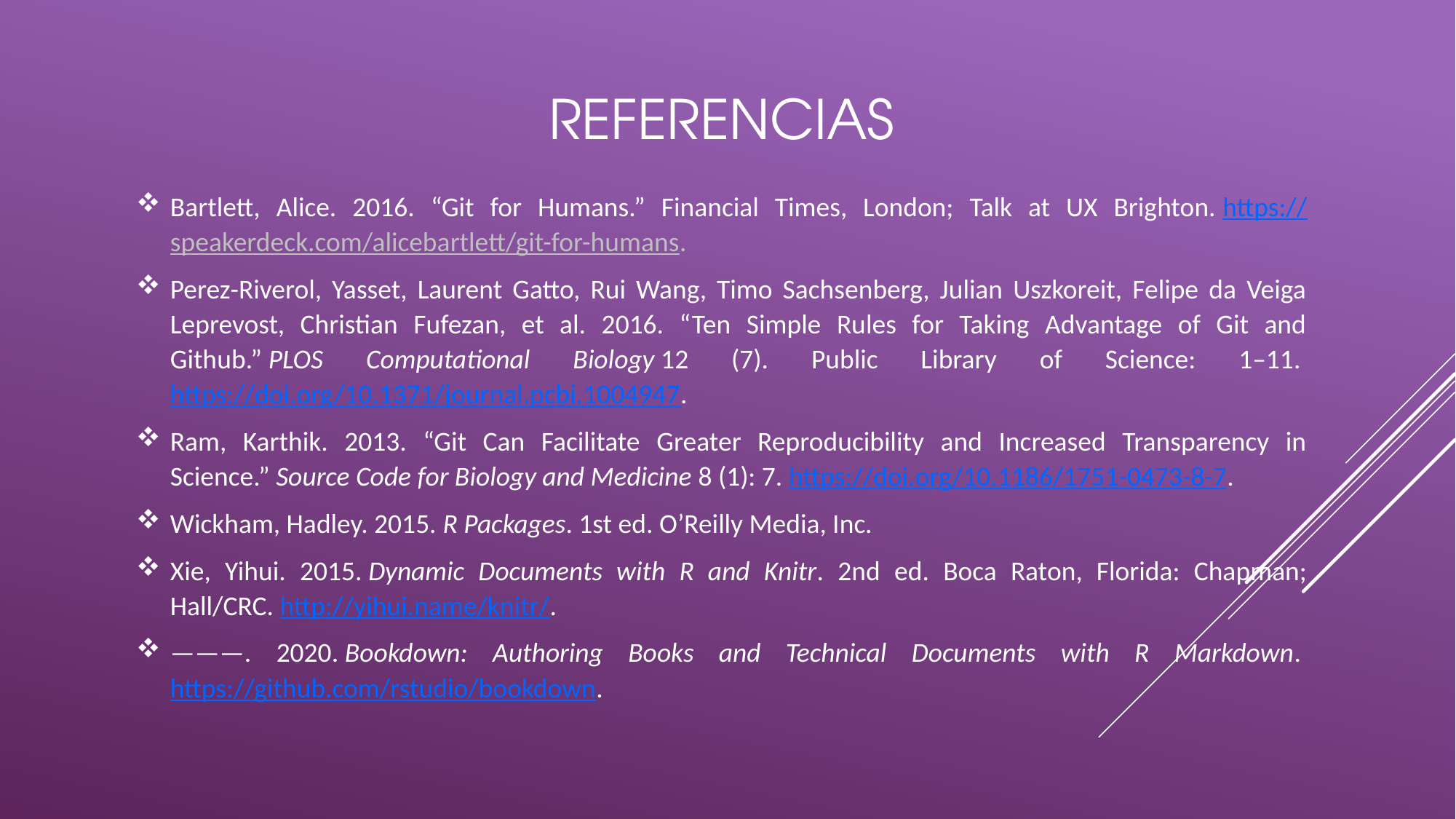

# Referencias
Bartlett, Alice. 2016. “Git for Humans.” Financial Times, London; Talk at UX Brighton. https://speakerdeck.com/alicebartlett/git-for-humans.
Perez-Riverol, Yasset, Laurent Gatto, Rui Wang, Timo Sachsenberg, Julian Uszkoreit, Felipe da Veiga Leprevost, Christian Fufezan, et al. 2016. “Ten Simple Rules for Taking Advantage of Git and Github.” PLOS Computational Biology 12 (7). Public Library of Science: 1–11. https://doi.org/10.1371/journal.pcbi.1004947.
Ram, Karthik. 2013. “Git Can Facilitate Greater Reproducibility and Increased Transparency in Science.” Source Code for Biology and Medicine 8 (1): 7. https://doi.org/10.1186/1751-0473-8-7.
Wickham, Hadley. 2015. R Packages. 1st ed. O’Reilly Media, Inc.
Xie, Yihui. 2015. Dynamic Documents with R and Knitr. 2nd ed. Boca Raton, Florida: Chapman; Hall/CRC. http://yihui.name/knitr/.
———. 2020. Bookdown: Authoring Books and Technical Documents with R Markdown. https://github.com/rstudio/bookdown.